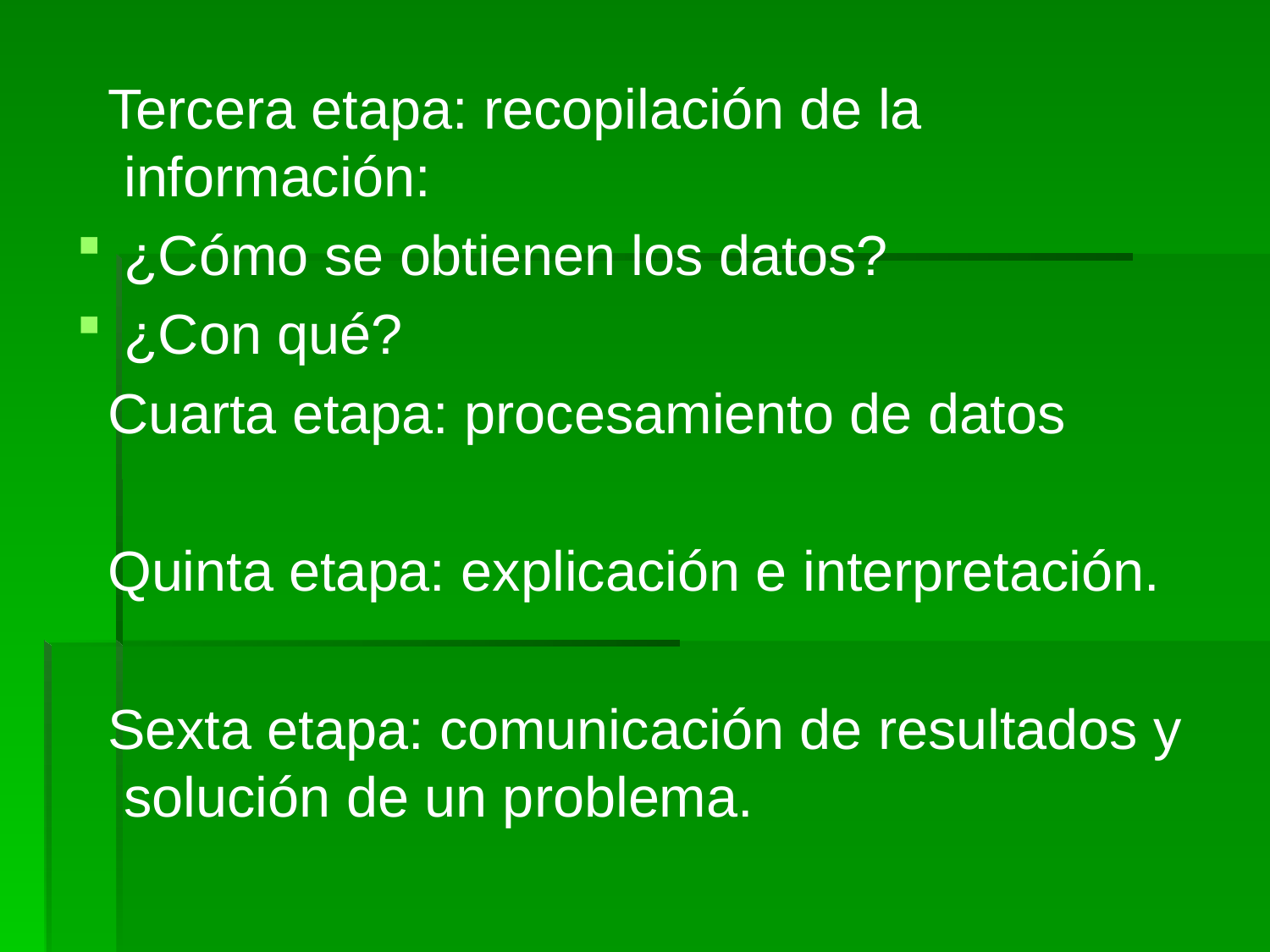

Tercera etapa: recopilación de la  información:
¿Cómo se obtienen los datos?
¿Con qué?
  Cuarta etapa: procesamiento de datos

  Quinta etapa: explicación e interpretación.

  Sexta etapa: comunicación de resultados y solución de un problema.